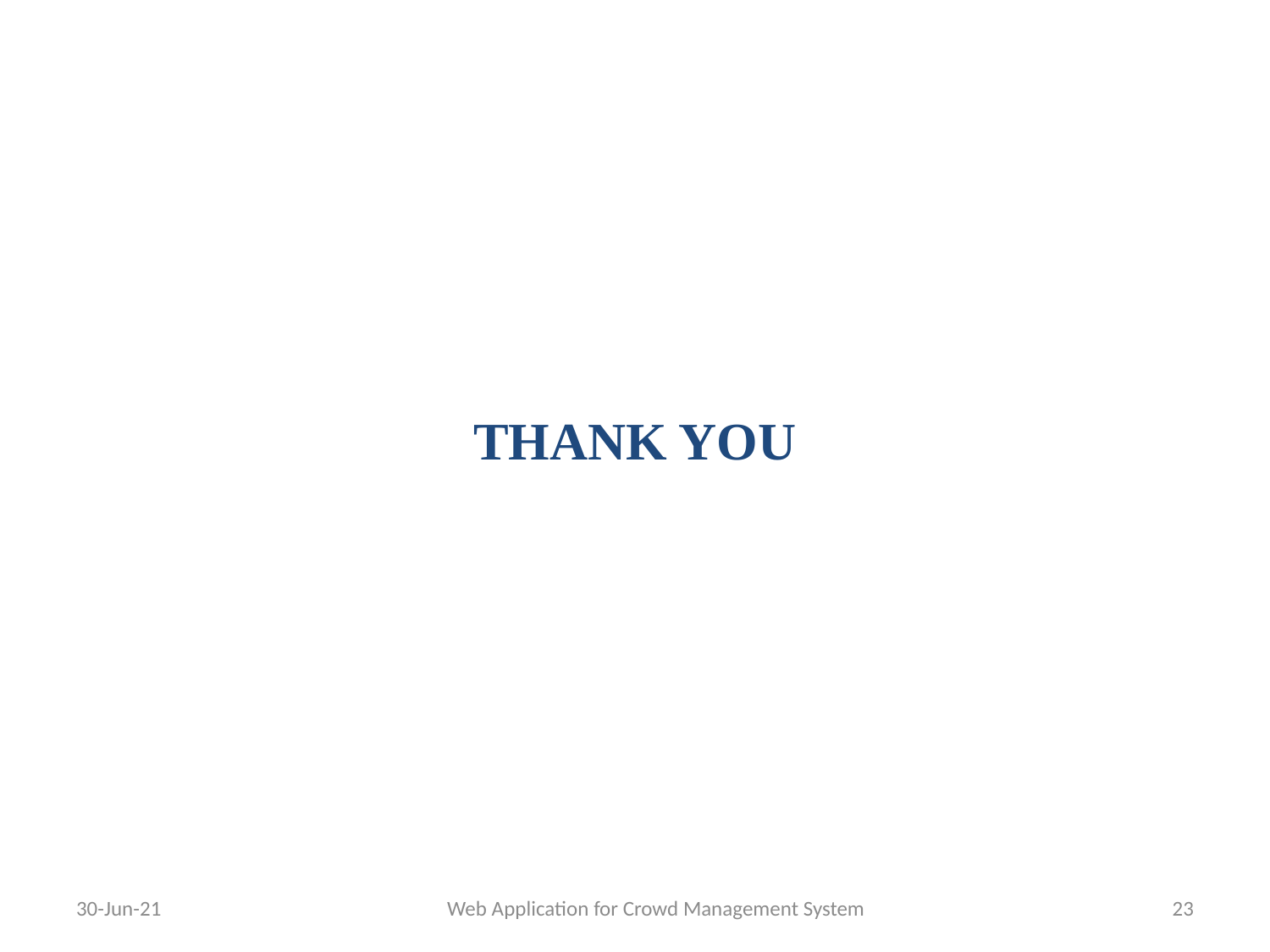

# THANK YOU
30-Jun-21
Web Application for Crowd Management System
23